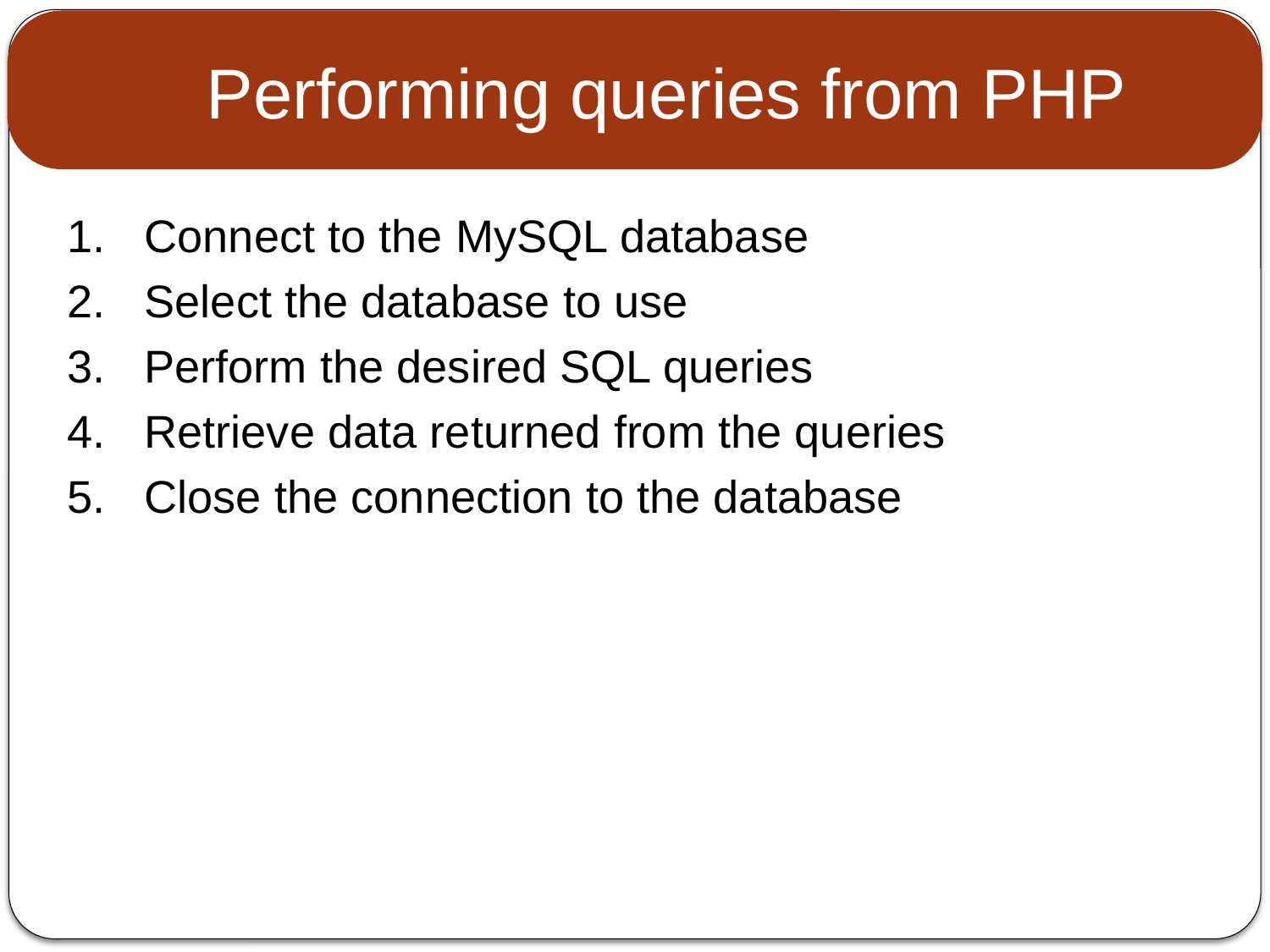

# Performing queries from PHP
1.	Connect to the MySQL database
2.	Select the database to use
3.	Perform the desired SQL queries
4.	Retrieve data returned from the queries
5.	Close the connection to the database